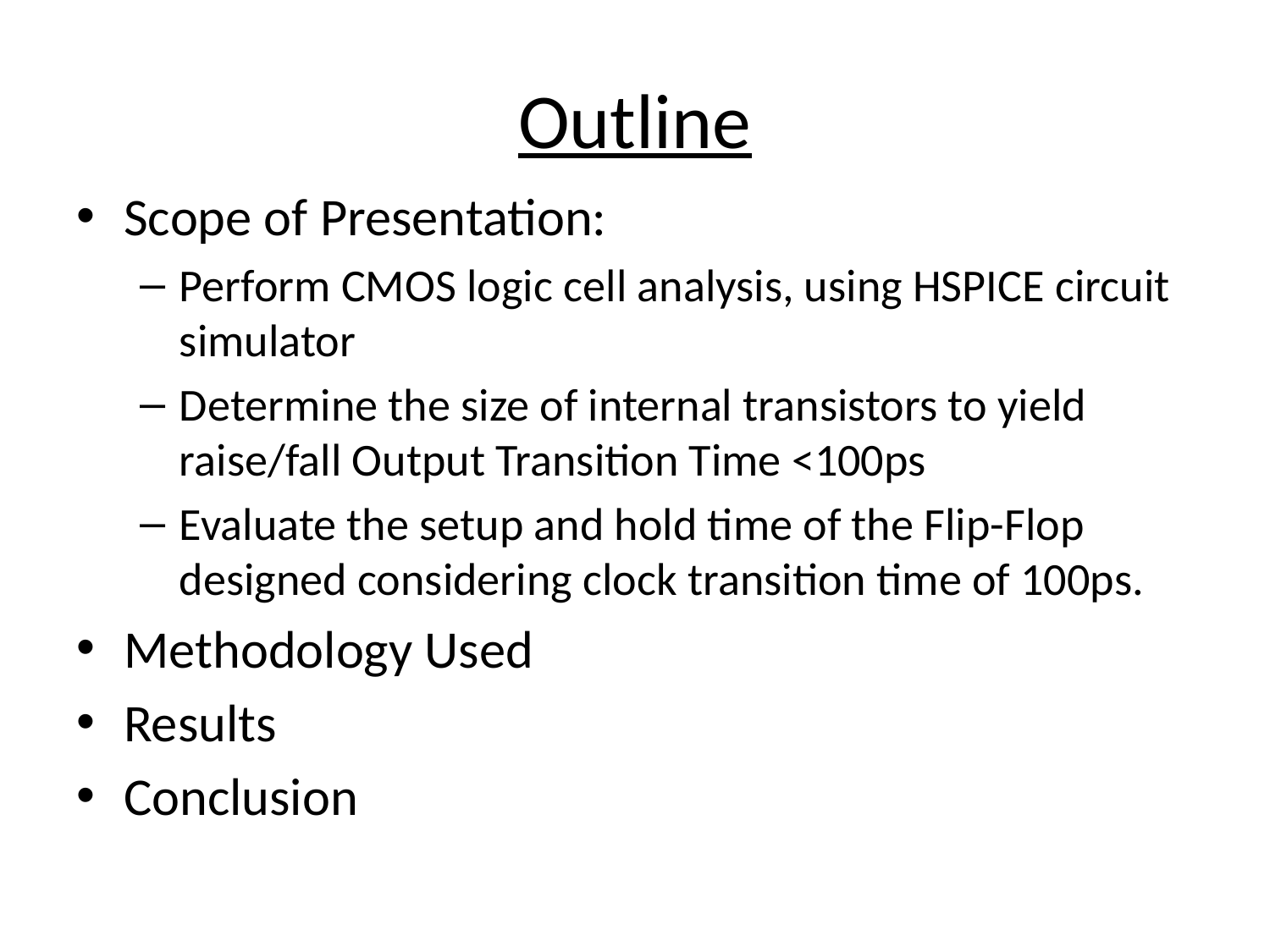

# Outline
Scope of Presentation:
Perform CMOS logic cell analysis, using HSPICE circuit simulator
Determine the size of internal transistors to yield raise/fall Output Transition Time <100ps
Evaluate the setup and hold time of the Flip-Flop designed considering clock transition time of 100ps.
Methodology Used
Results
Conclusion